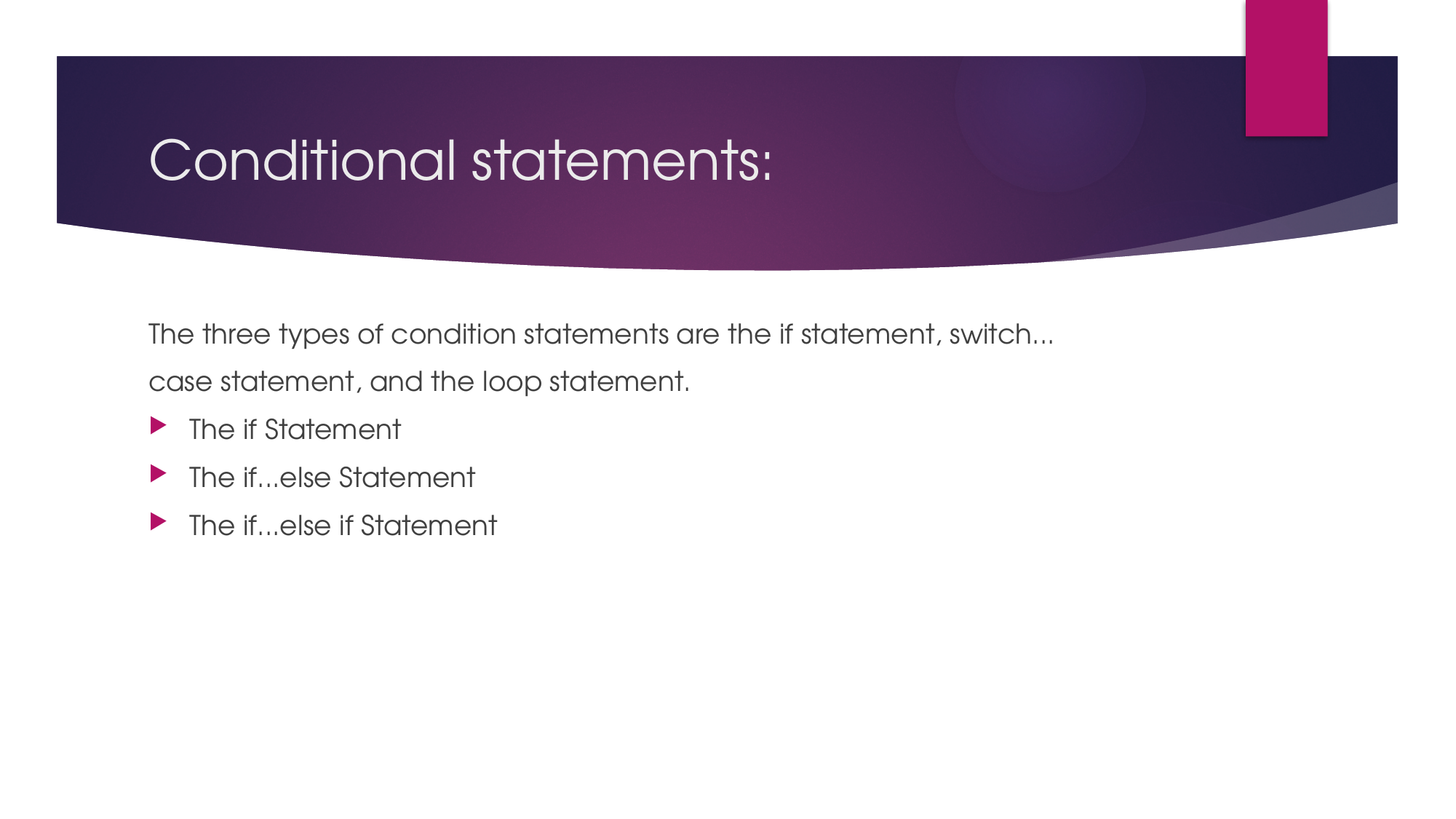

# Conditional statements:
The three types of condition statements are the if statement, switch...
case statement, and the loop statement.
The if Statement
The if...else Statement
The if...else if Statement